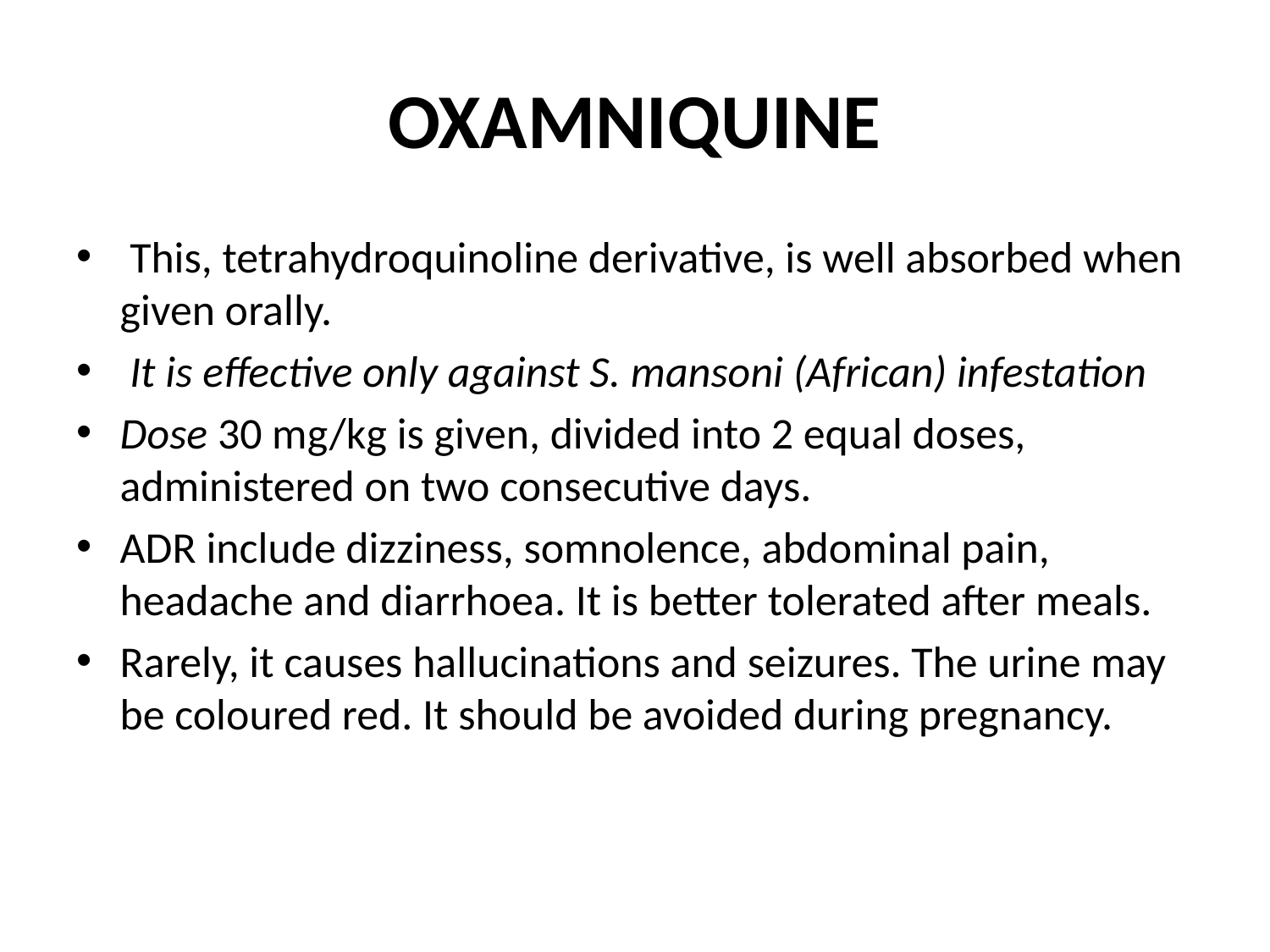

# OXAMNIQUINE
 This, tetrahydroquinoline derivative, is well absorbed when given orally.
 It is effective only against S. mansoni (African) infestation
Dose 30 mg/kg is given, divided into 2 equal doses, administered on two consecutive days.
ADR include dizziness, somnolence, abdominal pain, headache and diarrhoea. It is better tolerated after meals.
Rarely, it causes hallucinations and seizures. The urine may be coloured red. It should be avoided during pregnancy.